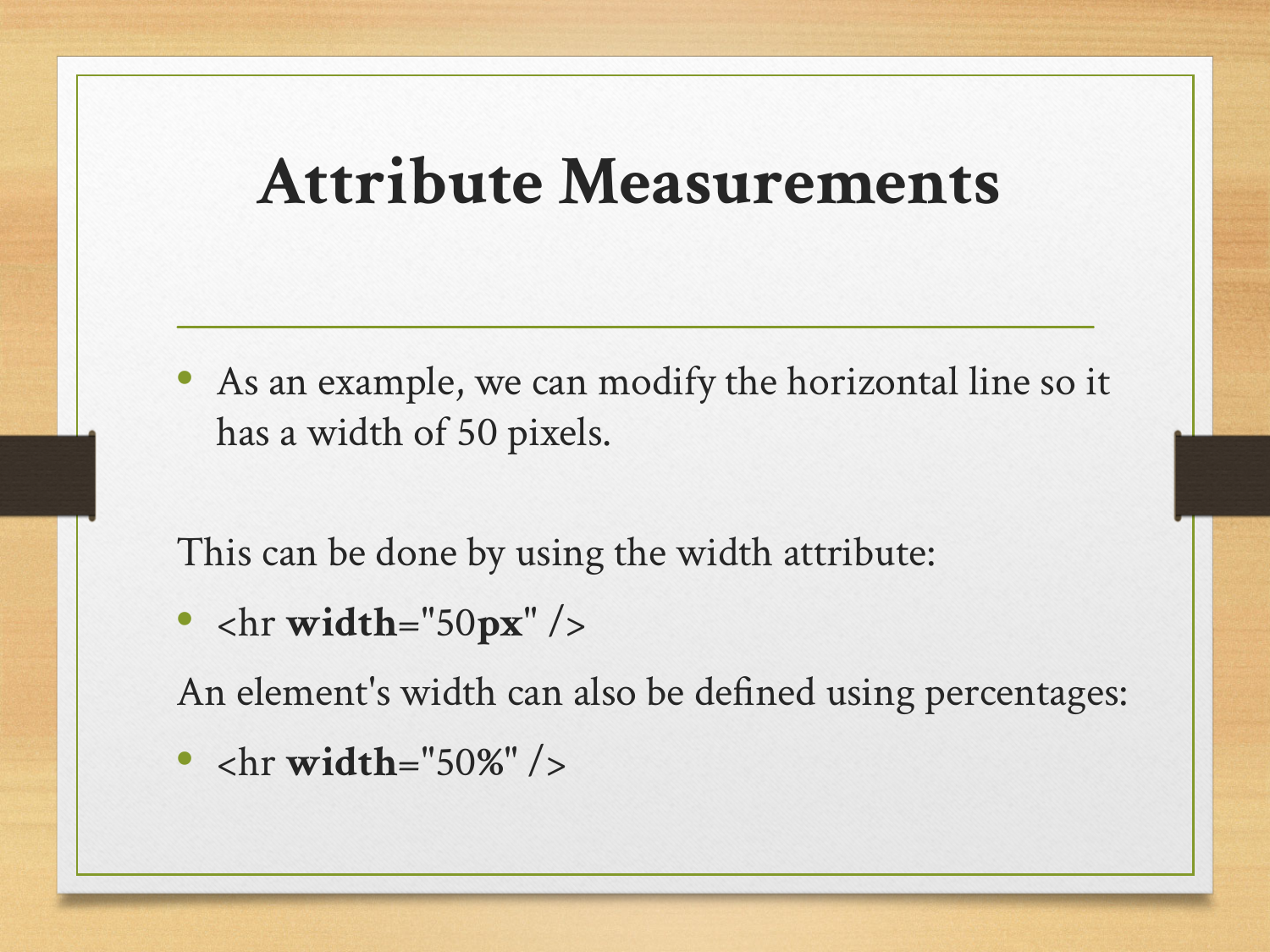

# Attribute Measurements
As an example, we can modify the horizontal line so it has a width of 50 pixels.
This can be done by using the width attribute:
<hr width="50px" />
An element's width can also be defined using percentages:
<hr width="50%" />